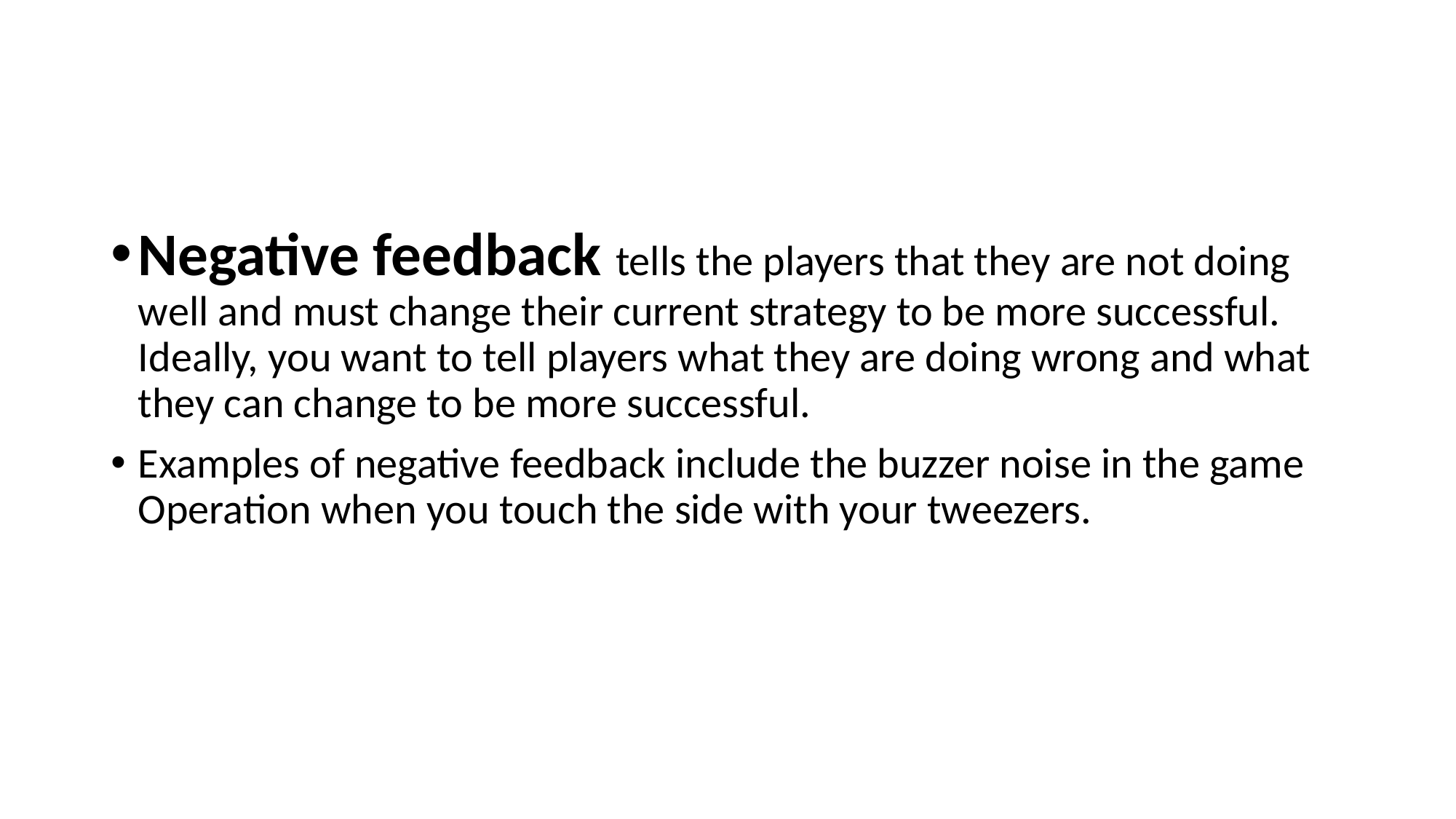

#
Negative feedback tells the players that they are not doing well and must change their current strategy to be more successful. Ideally, you want to tell players what they are doing wrong and what they can change to be more successful.
Examples of negative feedback include the buzzer noise in the game Operation when you touch the side with your tweezers.